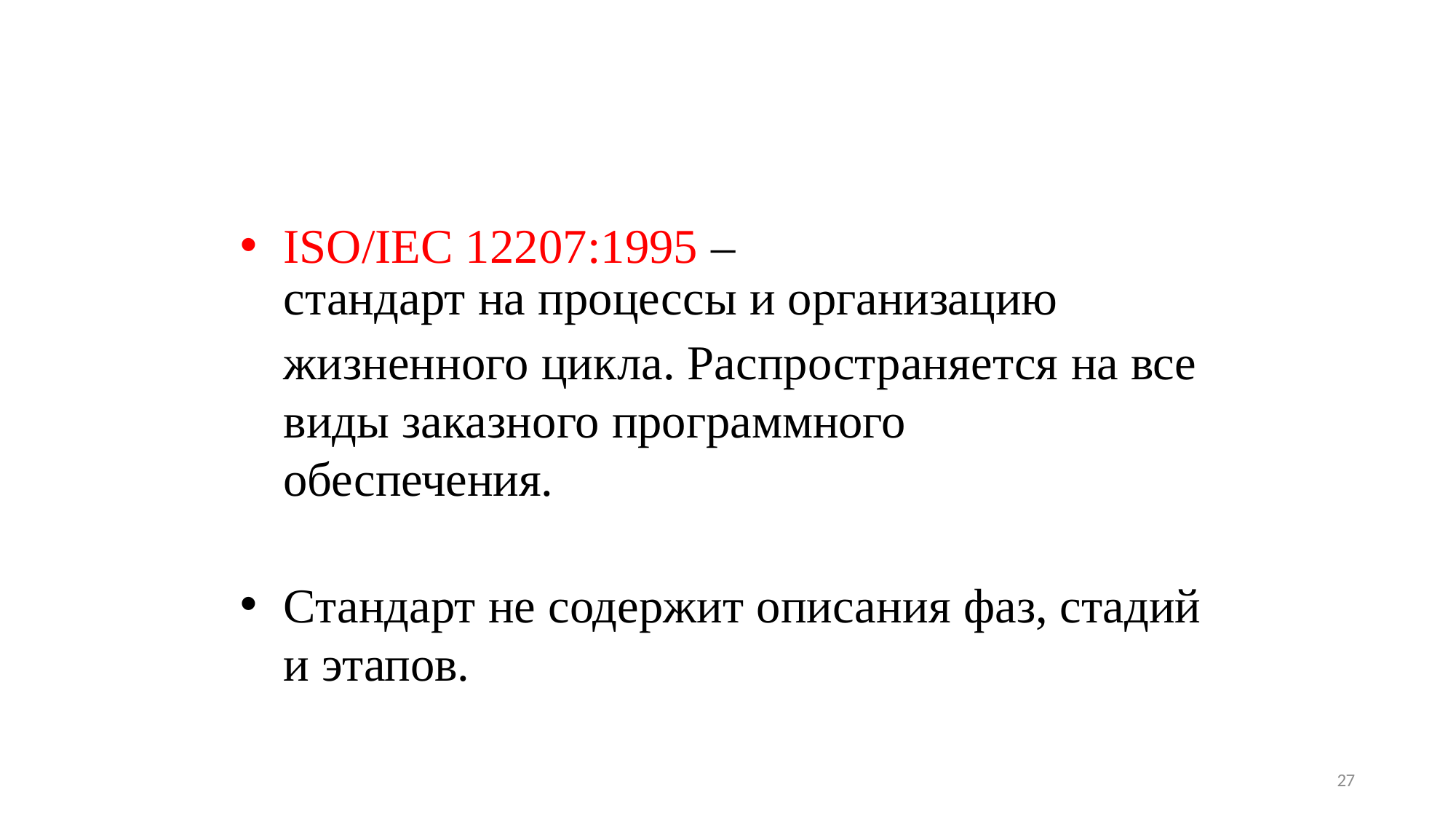

# ISO/IEC 12207:1995 –
стандарт на процессы и организацию
жизненного цикла. Распространяется на все виды заказного программного
обеспечения.

Стандарт не содержит описания фаз, стадий и этапов.
27